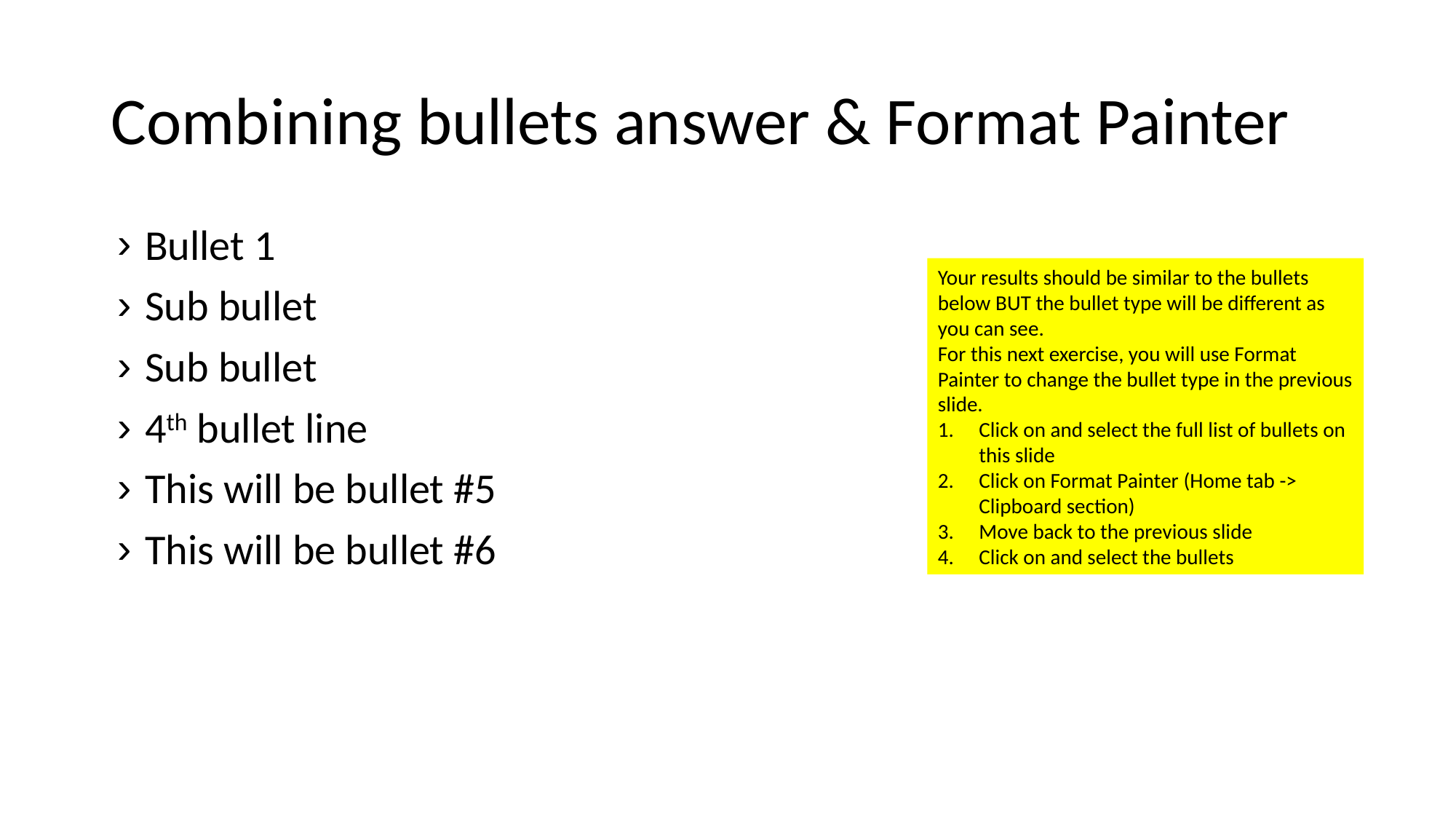

# Combining bullets answer & Format Painter
Bullet 1
Sub bullet
Sub bullet
4th bullet line
This will be bullet #5
This will be bullet #6
Your results should be similar to the bullets below BUT the bullet type will be different as you can see.
For this next exercise, you will use Format Painter to change the bullet type in the previous slide.
Click on and select the full list of bullets on this slide
Click on Format Painter (Home tab -> Clipboard section)
Move back to the previous slide
Click on and select the bullets